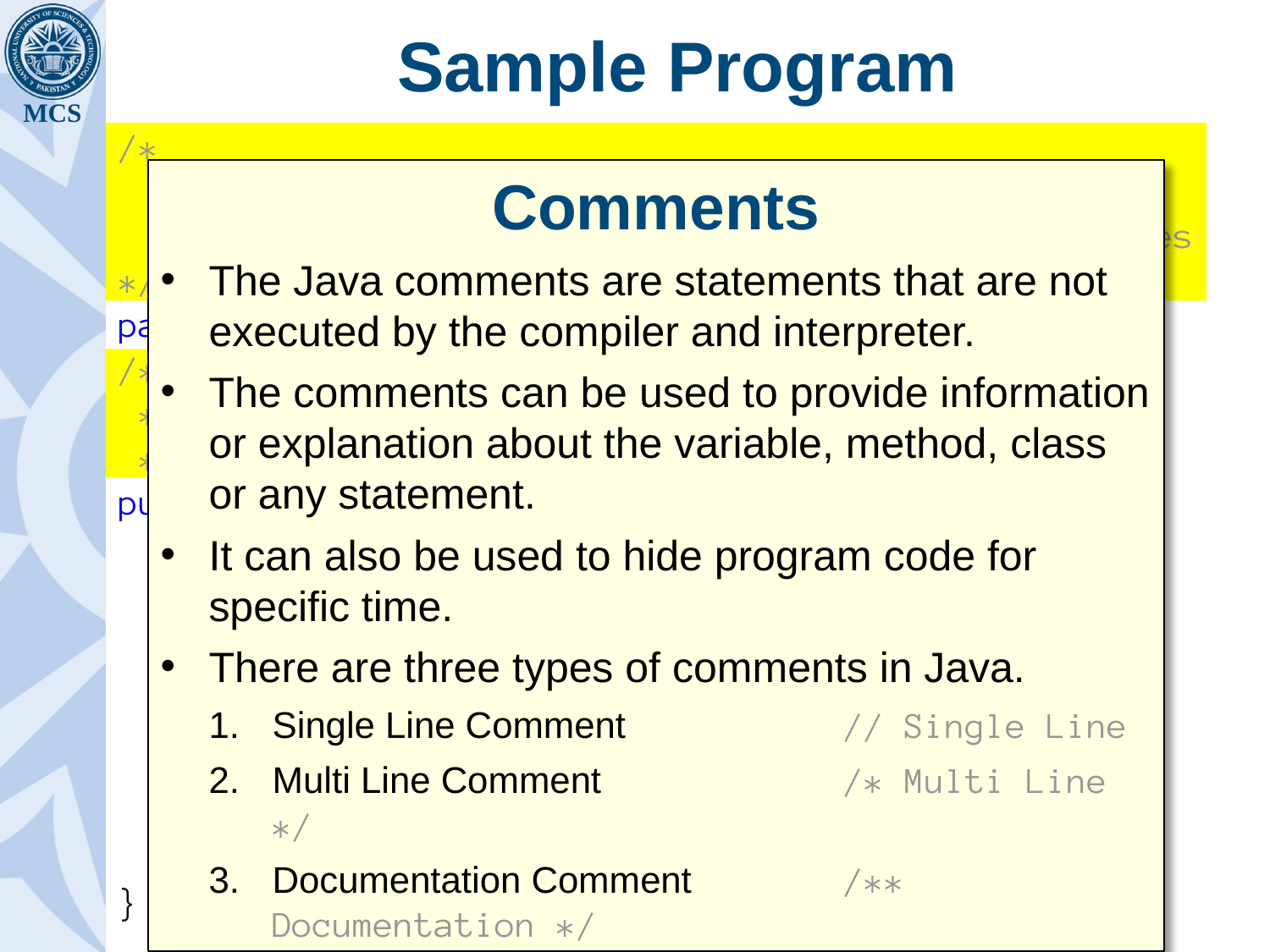

# Sample Program
/*
    Package in Java is same as namespace in C++.
    It is used for logical grouping of named entities
*/
package SamplePackage;
/**
 * Sample class for First Program
 */
public class SampleProgram {
    /**
     * Entry point for JVM
     * @param args the command line arguments
     */
    public static void main(String[] args) {
        // An output statement
        System.out.println("Long Live Pakistan");
    }
}

Comments
The Java comments are statements that are not executed by the compiler and interpreter.
The comments can be used to provide information or explanation about the variable, method, class or any statement.
It can also be used to hide program code for specific time.
There are three types of comments in Java.
Single Line Comment	// Single Line
Multi Line Comment	/* Multi Line */
Documentation Comment	/** Documentation */